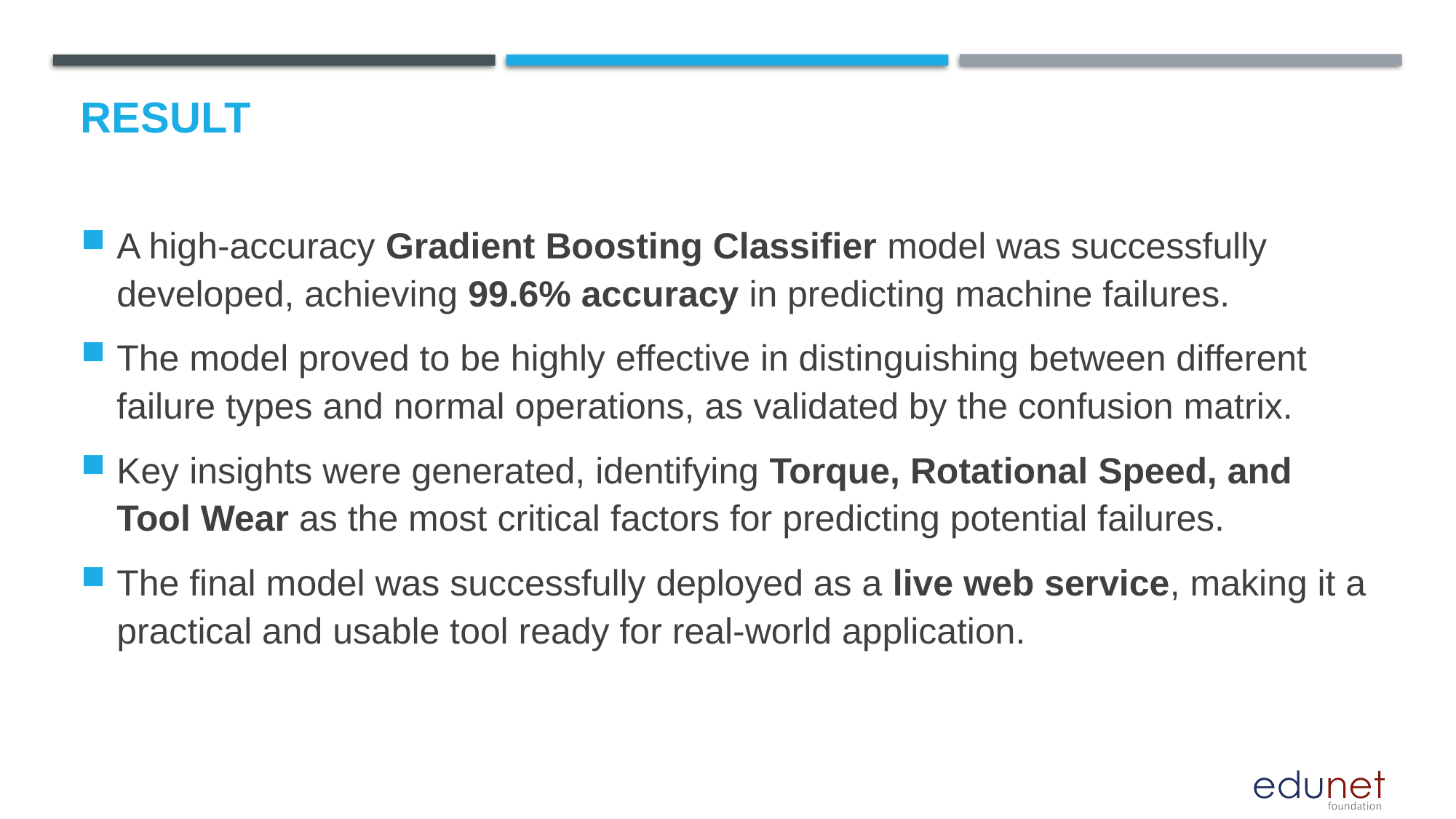

# Result
A high-accuracy Gradient Boosting Classifier model was successfully developed, achieving 99.6% accuracy in predicting machine failures.
The model proved to be highly effective in distinguishing between different failure types and normal operations, as validated by the confusion matrix.
Key insights were generated, identifying Torque, Rotational Speed, and Tool Wear as the most critical factors for predicting potential failures.
The final model was successfully deployed as a live web service, making it a practical and usable tool ready for real-world application.